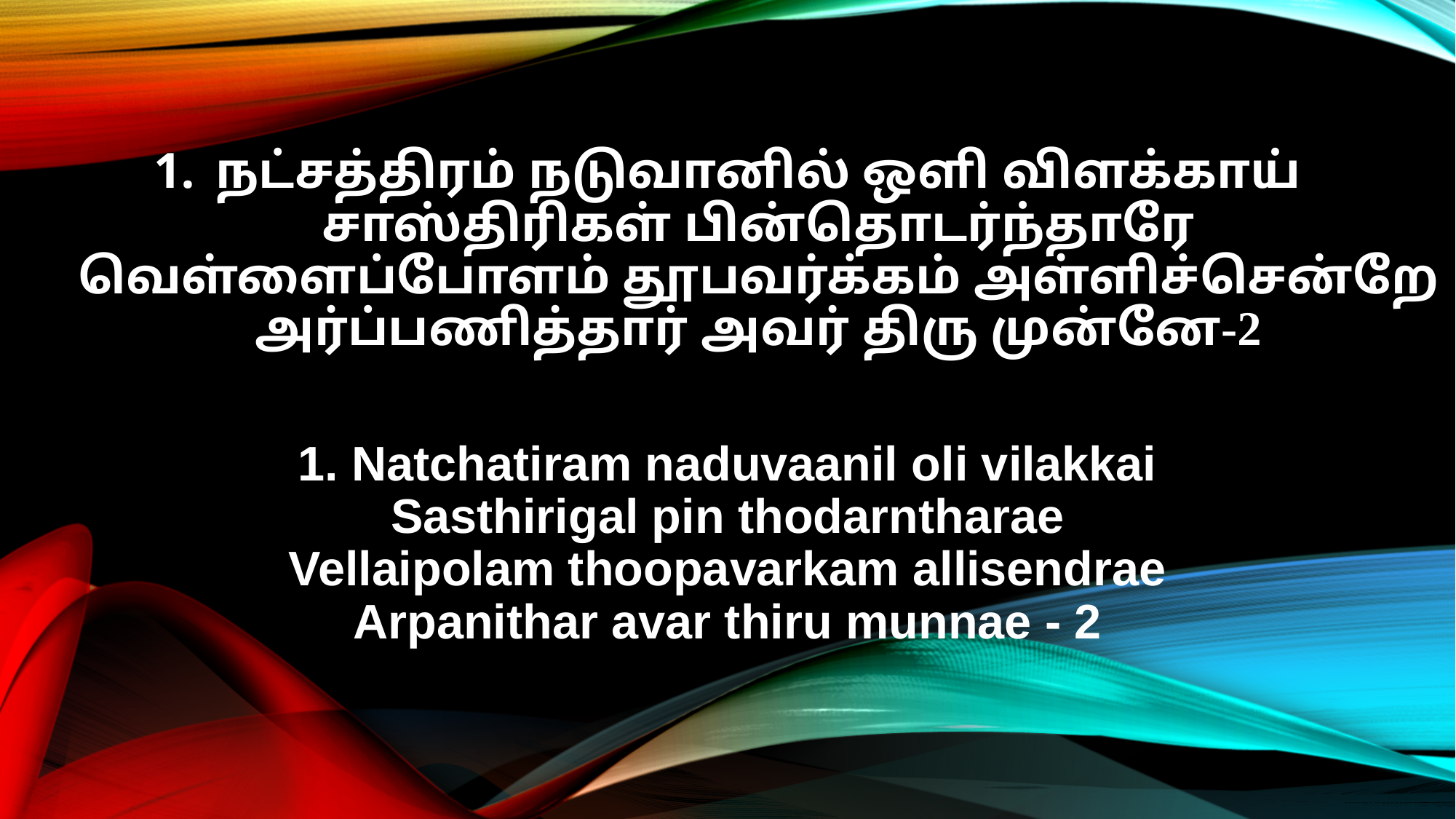

நட்சத்திரம் நடுவானில் ஒளி விளக்காய்
சாஸ்திரிகள் பின்தொடர்ந்தாரே
வெள்ளைப்போளம் தூபவர்க்கம் அள்ளிச்சென்றே
அர்ப்பணித்தார் அவர் திரு முன்னே-2

1. Natchatiram naduvaanil oli vilakkai
Sasthirigal pin thodarntharae
Vellaipolam thoopavarkam allisendrae
Arpanithar avar thiru munnae - 2